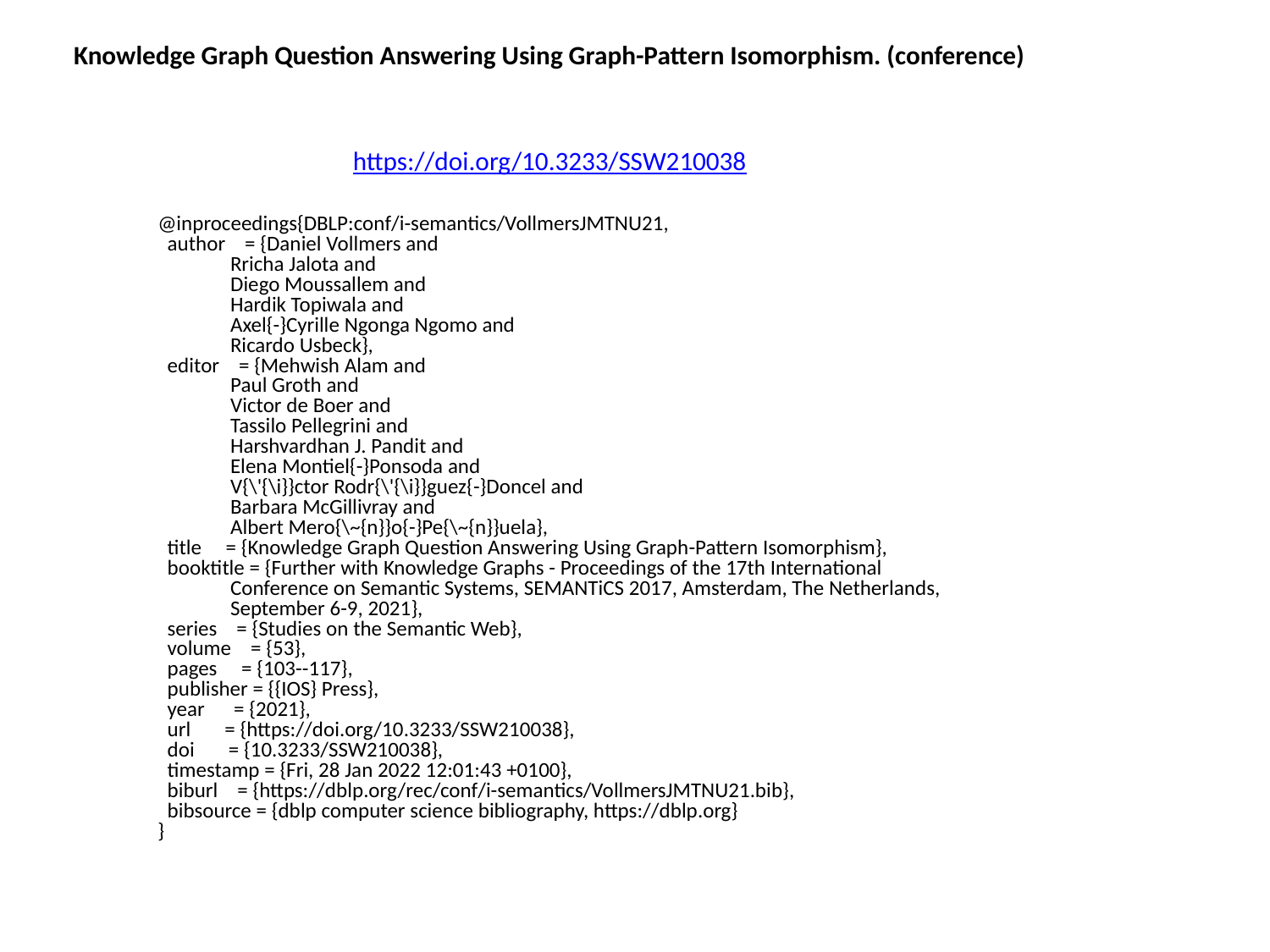

Knowledge Graph Question Answering Using Graph-Pattern Isomorphism. (conference)

https://doi.org/10.3233/SSW210038

@inproceedings{DBLP:conf/i-semantics/VollmersJMTNU21,
  author    = {Daniel Vollmers and
               Rricha Jalota and
               Diego Moussallem and
               Hardik Topiwala and
               Axel{-}Cyrille Ngonga Ngomo and
               Ricardo Usbeck},
  editor    = {Mehwish Alam and
               Paul Groth and
               Victor de Boer and
               Tassilo Pellegrini and
               Harshvardhan J. Pandit and
               Elena Montiel{-}Ponsoda and
               V{\'{\i}}ctor Rodr{\'{\i}}guez{-}Doncel and
               Barbara McGillivray and
               Albert Mero{\~{n}}o{-}Pe{\~{n}}uela},
  title     = {Knowledge Graph Question Answering Using Graph-Pattern Isomorphism},
  booktitle = {Further with Knowledge Graphs - Proceedings of the 17th International
               Conference on Semantic Systems, SEMANTiCS 2017, Amsterdam, The Netherlands,
               September 6-9, 2021},
  series    = {Studies on the Semantic Web},
  volume    = {53},
  pages     = {103--117},
  publisher = {{IOS} Press},
  year      = {2021},
  url       = {https://doi.org/10.3233/SSW210038},
  doi       = {10.3233/SSW210038},
  timestamp = {Fri, 28 Jan 2022 12:01:43 +0100},
  biburl    = {https://dblp.org/rec/conf/i-semantics/VollmersJMTNU21.bib},
  bibsource = {dblp computer science bibliography, https://dblp.org}
}